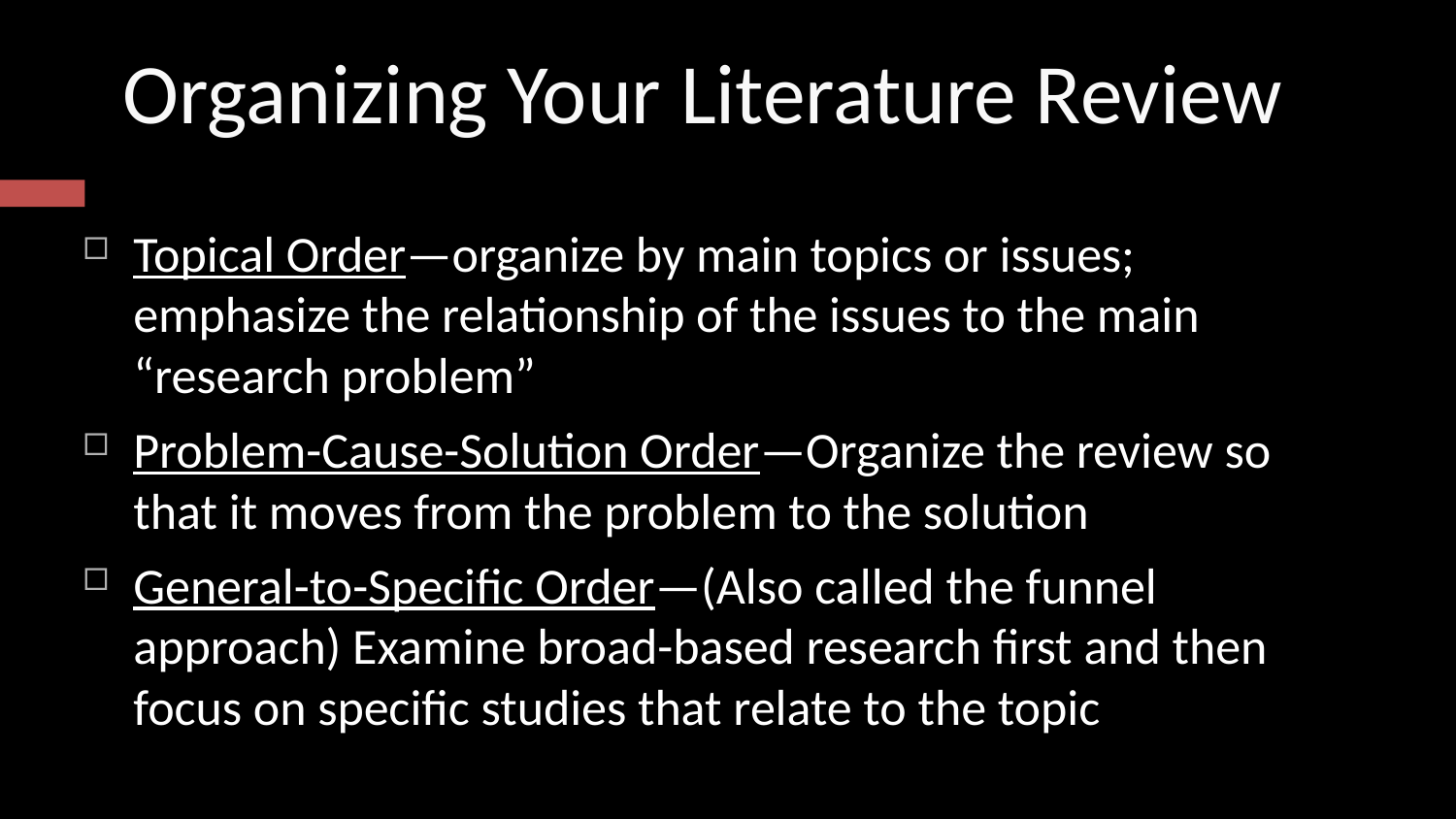

Organizing Your Literature Review
Topical Order—organize by main topics or issues; emphasize the relationship of the issues to the main “research problem”
Problem-Cause-Solution Order—Organize the review so that it moves from the problem to the solution
General-to-Specific Order—(Also called the funnel approach) Examine broad-based research first and then focus on specific studies that relate to the topic